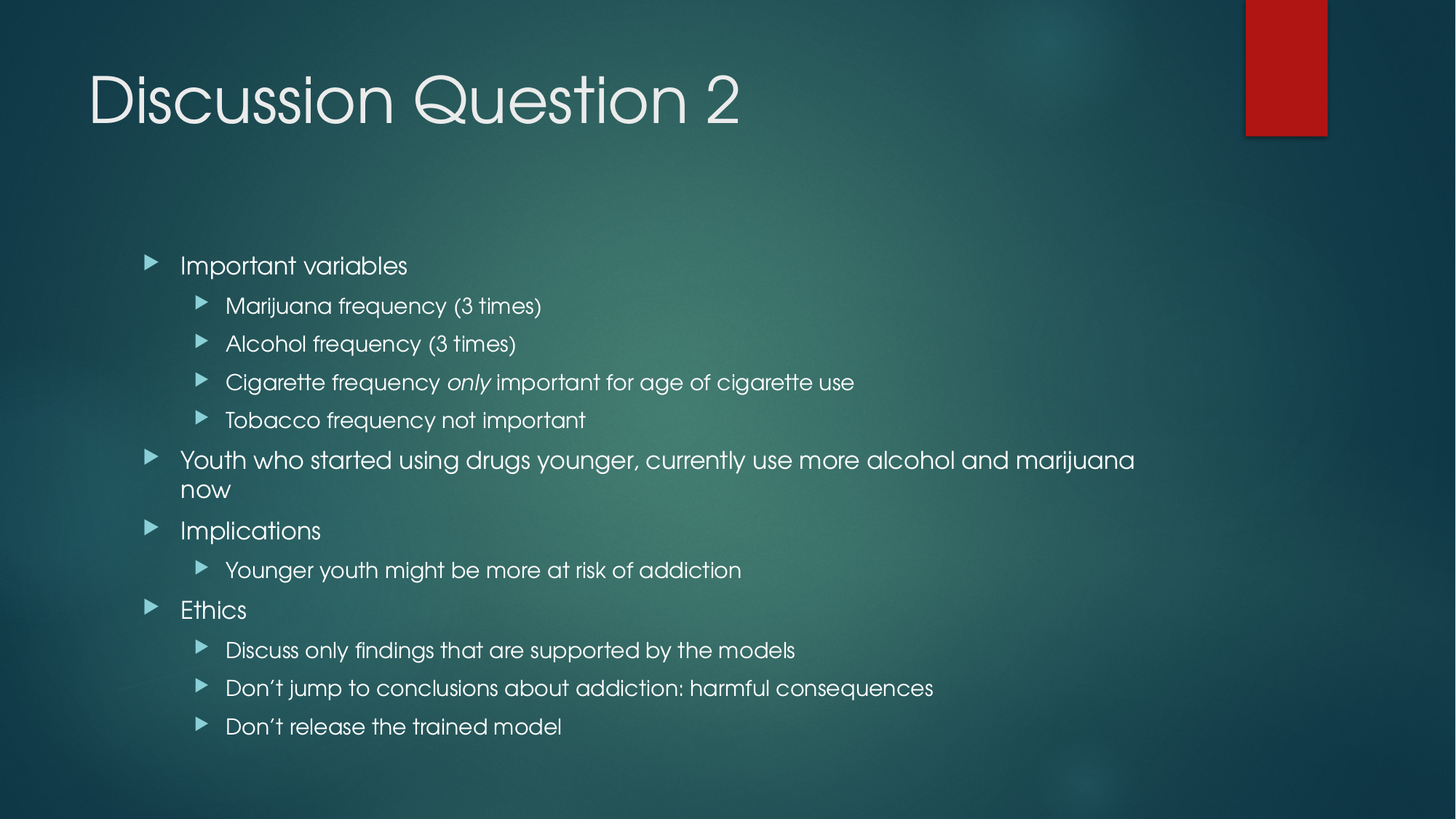

# Discussion Question 2
Important variables
Marijuana frequency (3 times)
Alcohol frequency (3 times)
Cigarette frequency only important for age of cigarette use
Tobacco frequency not important
Youth who started using drugs younger, currently use more alcohol and marijuana now
Implications
Younger youth might be more at risk of addiction
Ethics
Discuss only findings that are supported by the models
Don’t jump to conclusions about addiction: harmful consequences
Don’t release the trained model